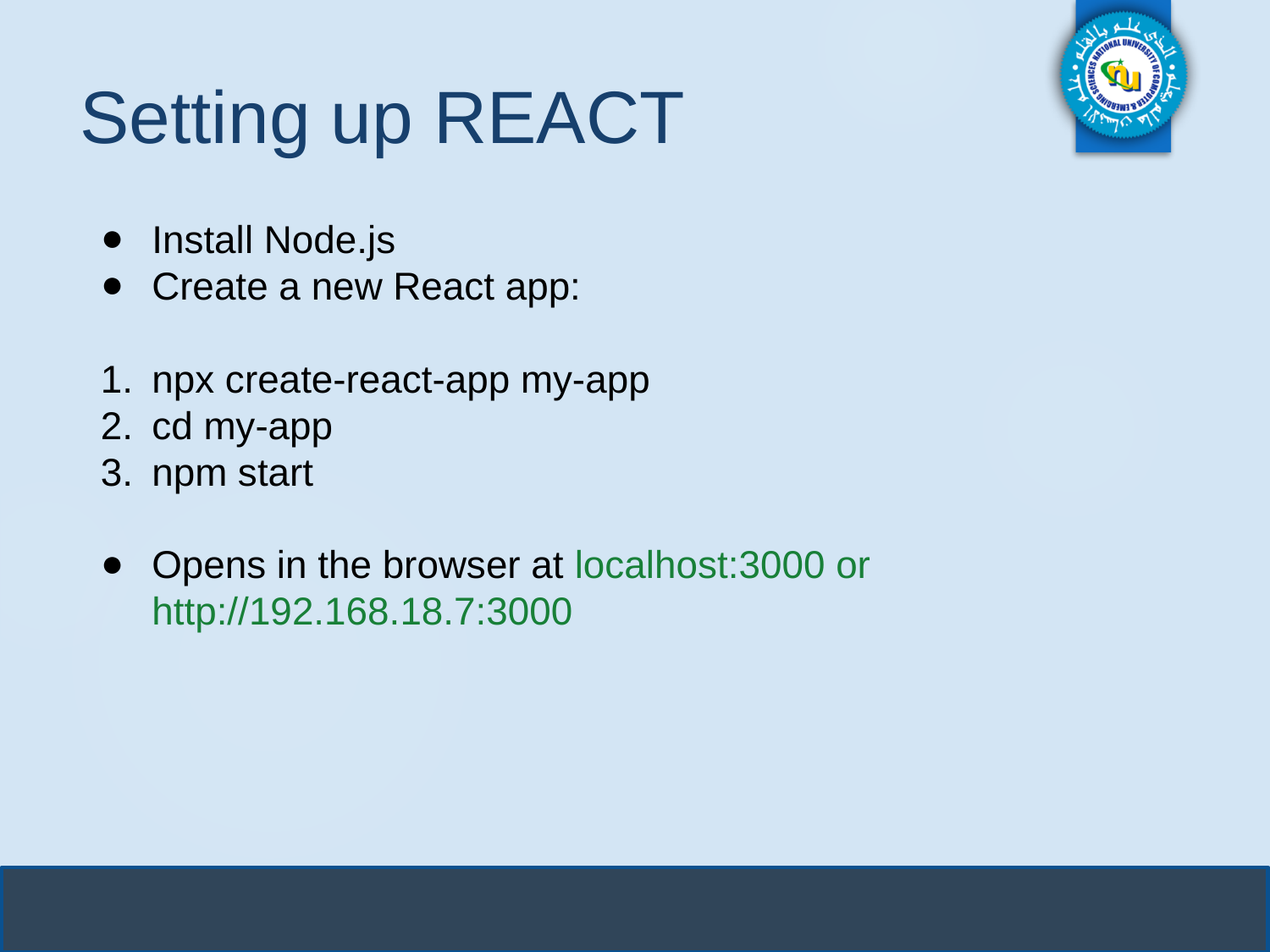

# Setting up REACT
Install Node.js
Create a new React app:

npx create-react-app my-app
cd my-app
npm start

Opens in the browser at localhost:3000 or http://192.168.18.7:3000